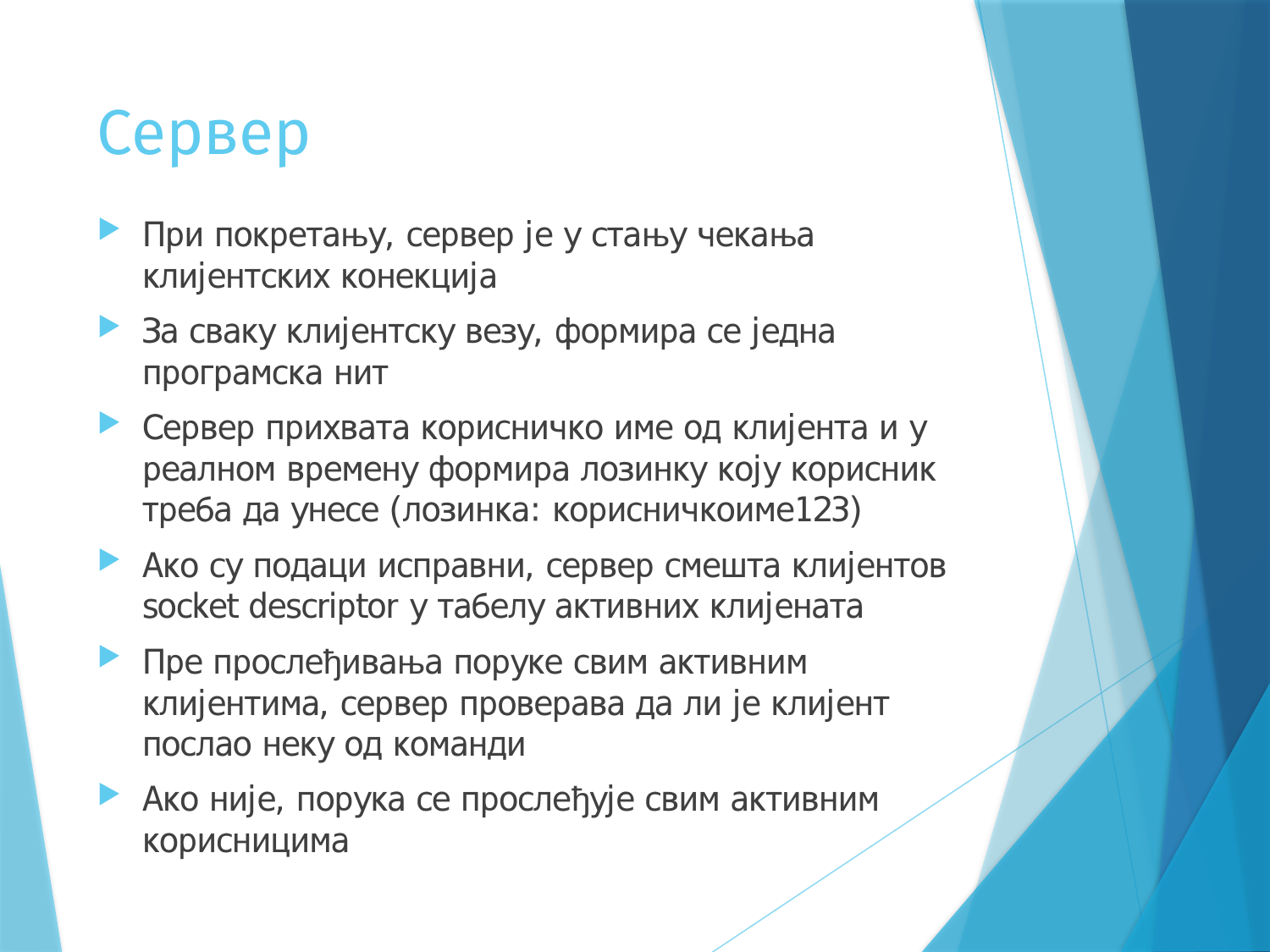

# Сервер
При покретању, сервер је у стању чекања клијентских конекција
За сваку клијентску везу, формира се једна програмска нит
Сервер прихвата корисничко име од клијента и у реалном времену формира лозинку коју корисник треба да унесе (лозинка: корисничкоиме123)
Ако су подаци исправни, сервер смешта клијентов socket descriptor у табелу активних клијената
Пре прослеђивања поруке свим активним клијентима, сервер проверава да ли је клијент послао неку од команди
Ако није, порука се прослеђује свим активним корисницима